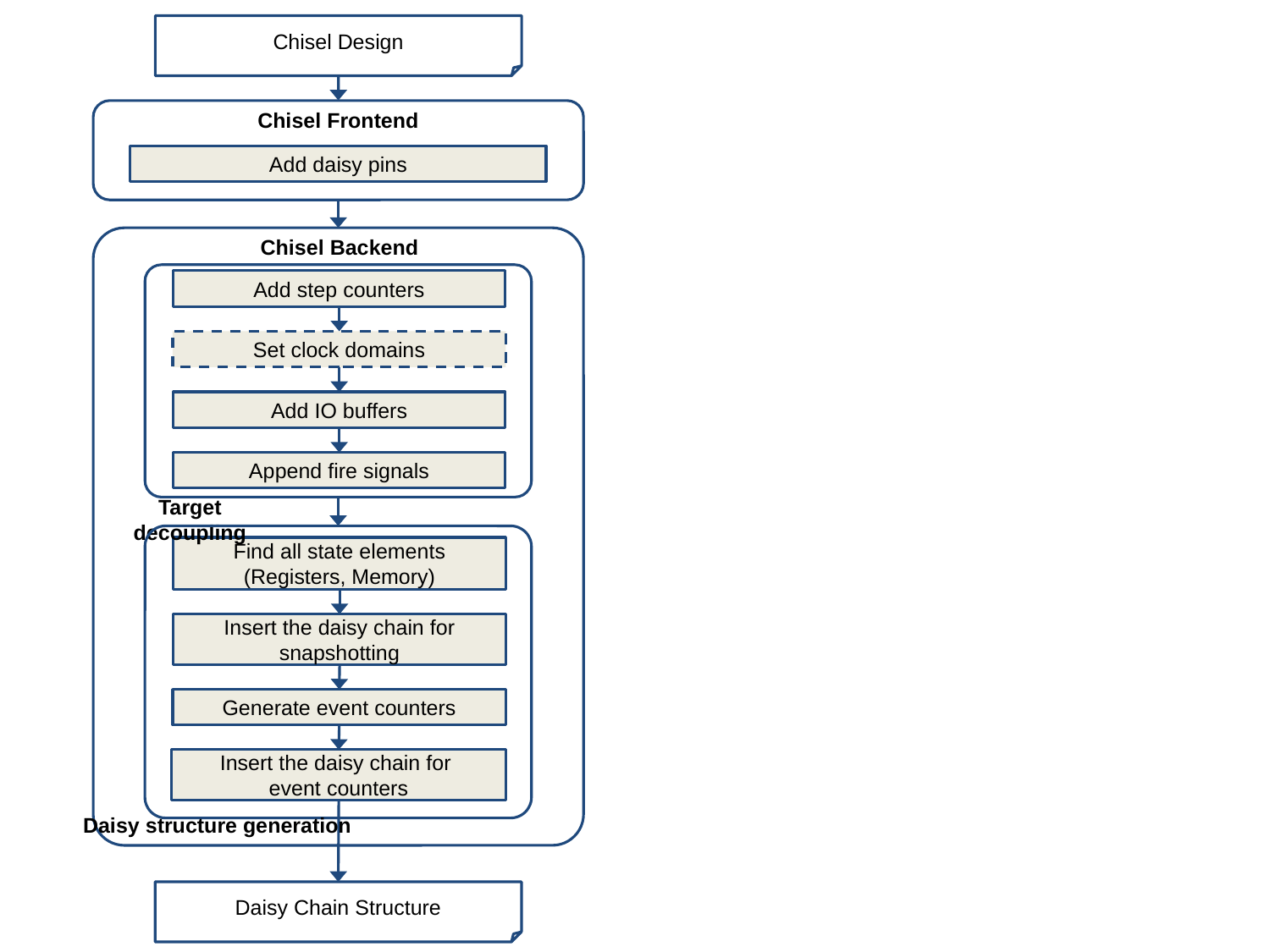

Chisel Design
Chisel Frontend

Add daisy pins

Chisel Backend

Add step counters
Set clock domains
Add IO buffers
Append fire signals
Target decoupling

Find all state elements
(Registers, Memory)
Insert the daisy chain for snapshotting
Generate event counters
Insert the daisy chain for
event counters
Daisy structure generation
Daisy Chain Structure